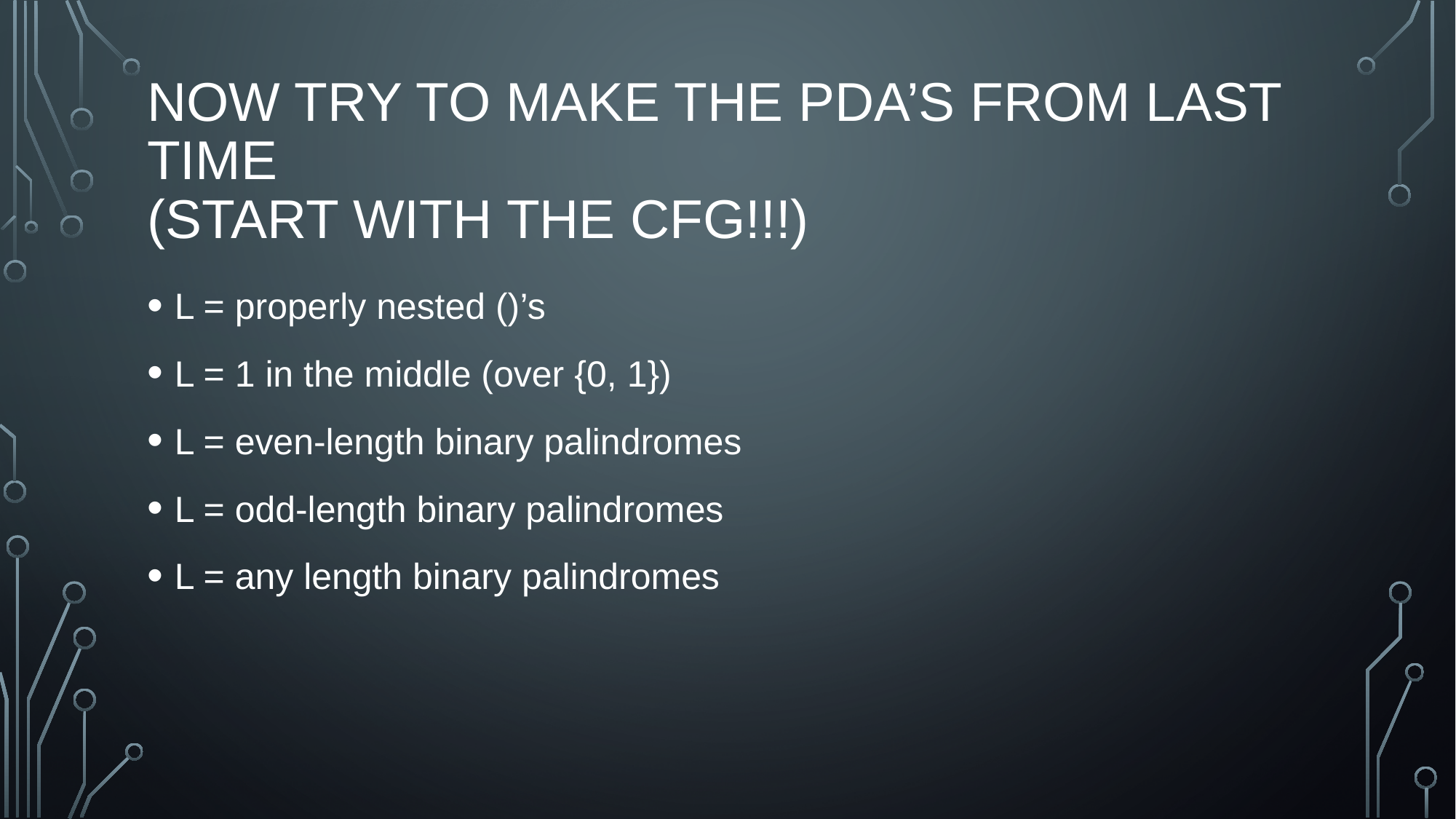

# Now try to make The pda’s from last time (Start with the CFG!!!)
L = properly nested ()’s
L = 1 in the middle (over {0, 1})
L = even-length binary palindromes
L = odd-length binary palindromes
L = any length binary palindromes